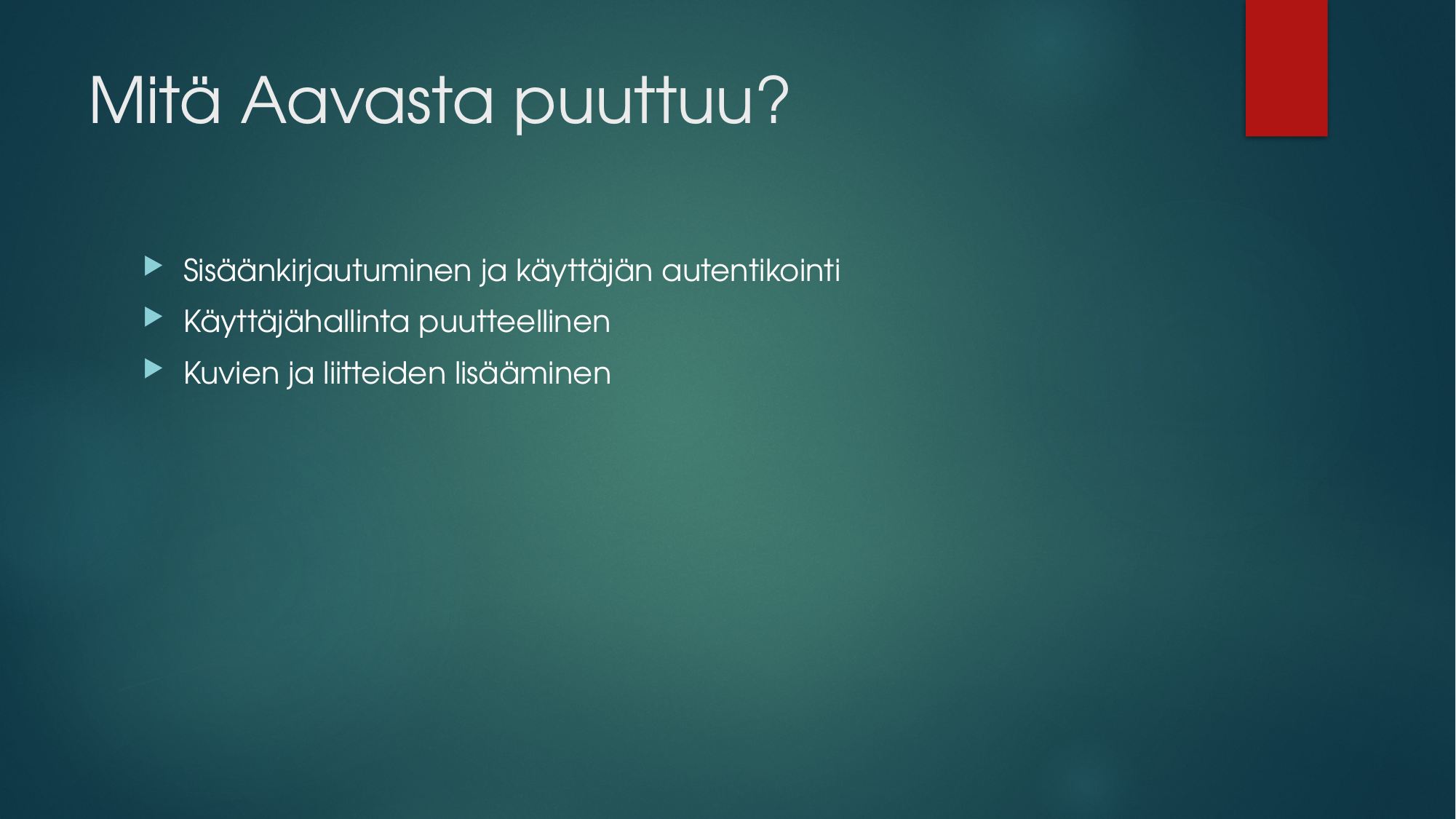

# Mitä Aavasta puuttuu?
Sisäänkirjautuminen ja käyttäjän autentikointi
Käyttäjähallinta puutteellinen
Kuvien ja liitteiden lisääminen